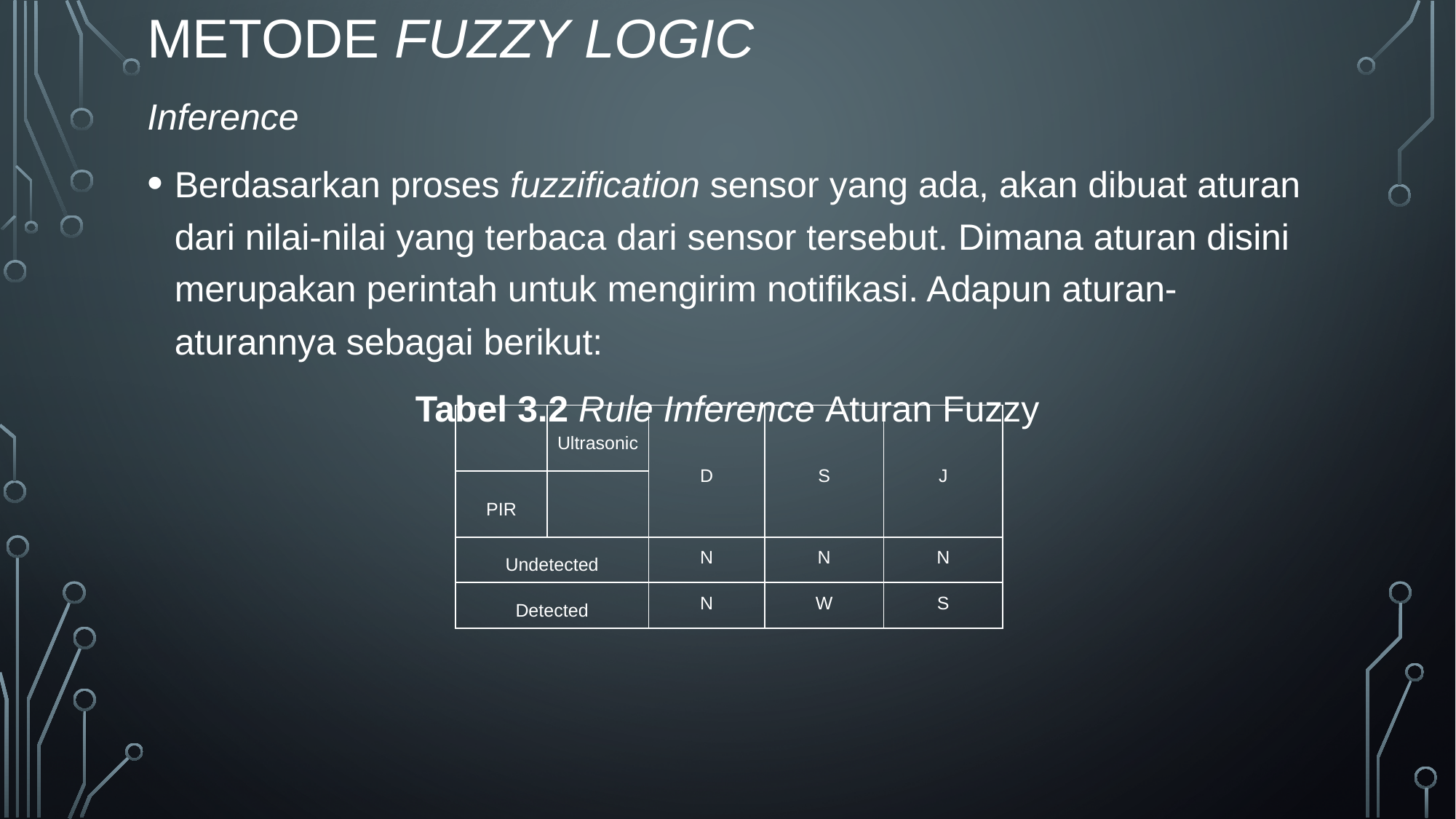

# Metode Fuzzy Logic
Inference
Berdasarkan proses fuzzification sensor yang ada, akan dibuat aturan dari nilai-nilai yang terbaca dari sensor tersebut. Dimana aturan disini merupakan perintah untuk mengirim notifikasi. Adapun aturan-aturannya sebagai berikut:
Tabel 3.2 Rule Inference Aturan Fuzzy
|  | Ultrasonic | D | S | J |
| --- | --- | --- | --- | --- |
| PIR |  |  |  |  |
| Undetected |  | N | N | N |
| Detected |  | N | W | S |